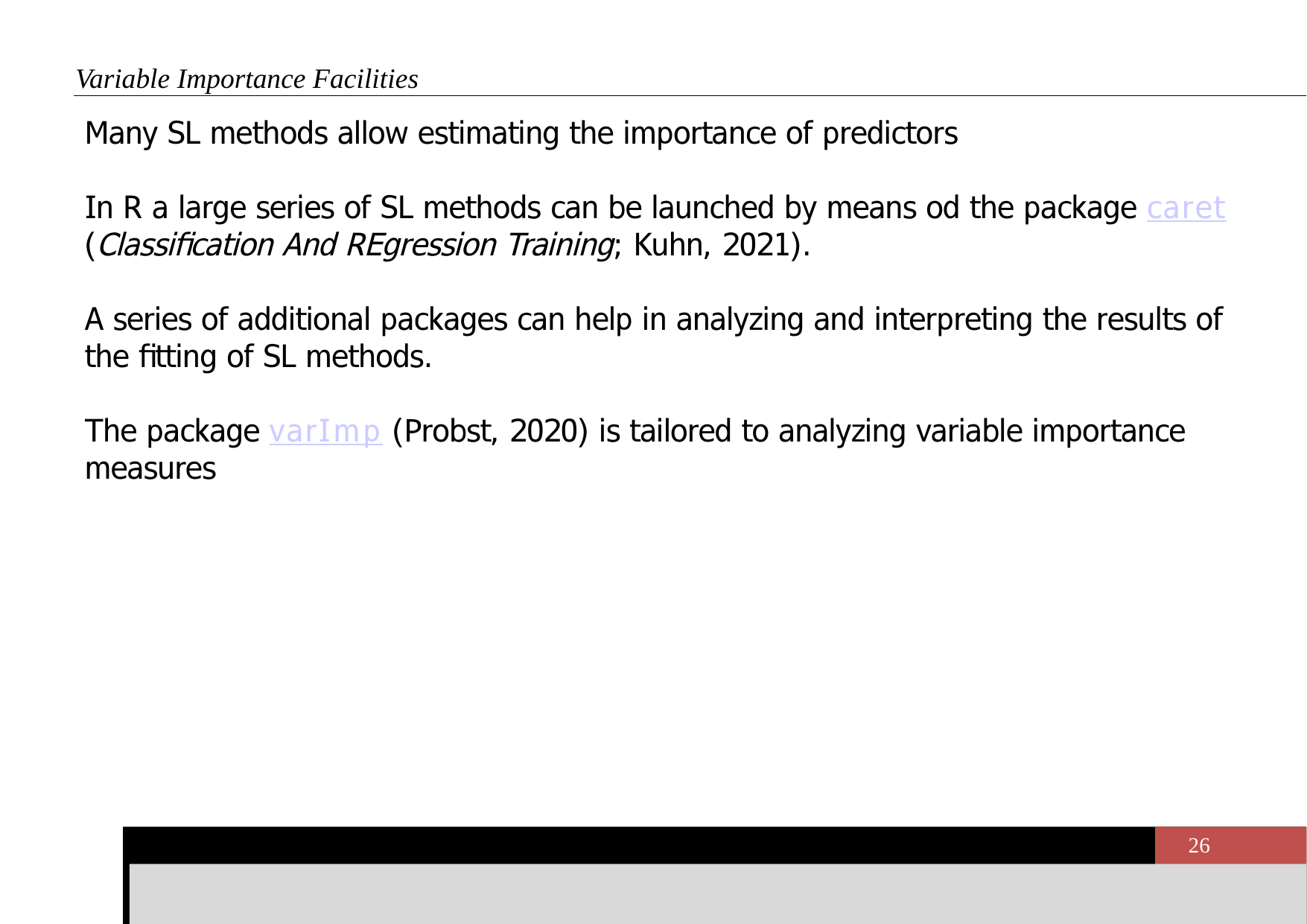

Variable Importance Facilities

Many SL methods allow estimating the importance of predictors

In R a large series of SL methods can be launched by means od the package caret (Classification And REgression Training; Kuhn, 2021).

A series of additional packages can help in analyzing and interpreting the results of the fitting of SL methods.

The package varImp (Probst, 2020) is tailored to analyzing variable importance measures

M. D’Orazio | Selecting Auxiliary Variables in R
26